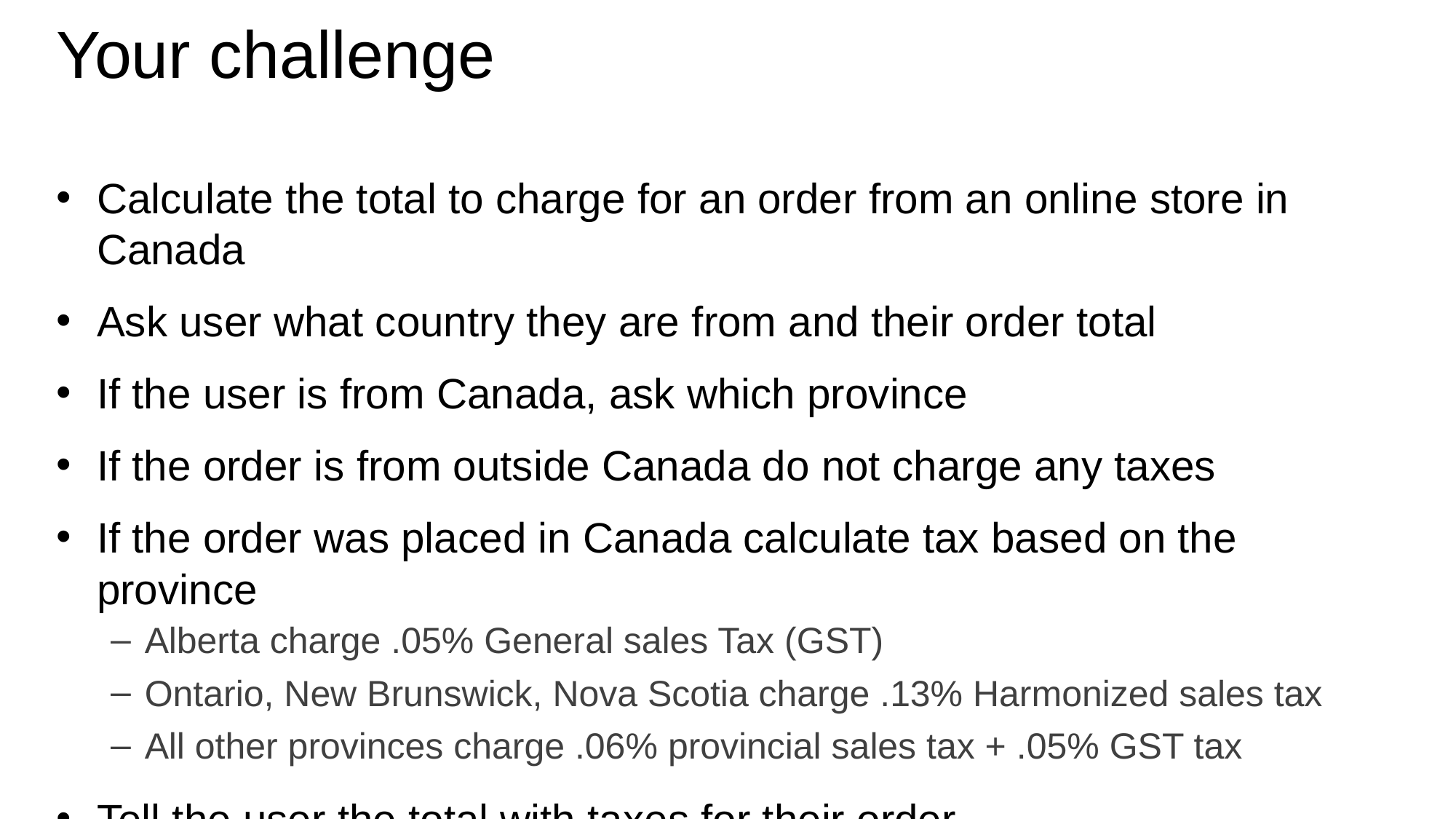

# Your challenge
Calculate the total to charge for an order from an online store in Canada
Ask user what country they are from and their order total
If the user is from Canada, ask which province
If the order is from outside Canada do not charge any taxes
If the order was placed in Canada calculate tax based on the province
Alberta charge .05% General sales Tax (GST)
Ontario, New Brunswick, Nova Scotia charge .13% Harmonized sales tax
All other provinces charge .06% provincial sales tax + .05% GST tax
Tell the user the total with taxes for their order